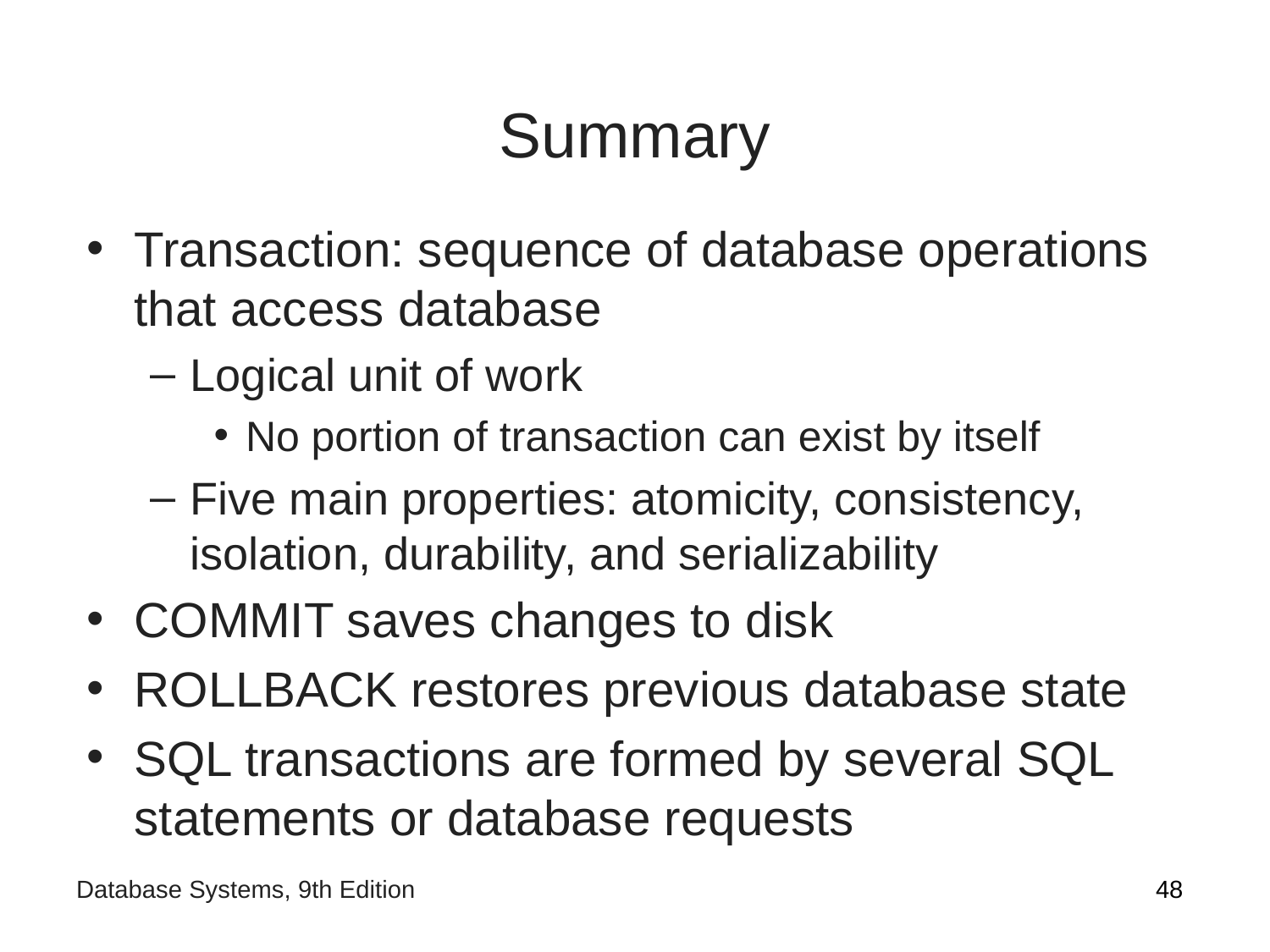

# Summary
Transaction: sequence of database operations that access database
Logical unit of work
No portion of transaction can exist by itself
Five main properties: atomicity, consistency, isolation, durability, and serializability
COMMIT saves changes to disk
ROLLBACK restores previous database state
SQL transactions are formed by several SQL statements or database requests

48
Database Systems, 9th Edition